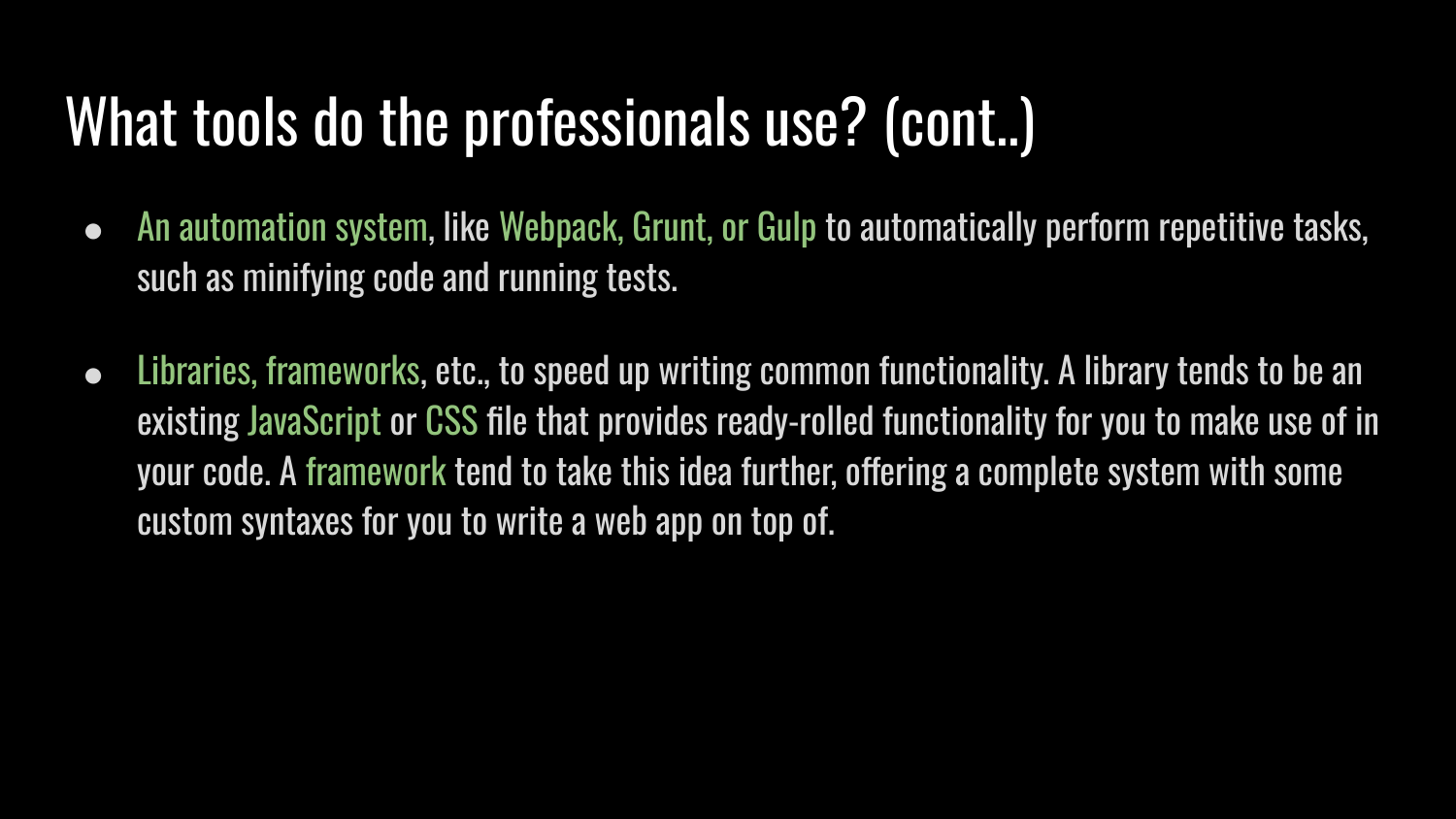

# What tools do the professionals use? (cont..)
An automation system, like Webpack, Grunt, or Gulp to automatically perform repetitive tasks, such as minifying code and running tests.
Libraries, frameworks, etc., to speed up writing common functionality. A library tends to be an existing JavaScript or CSS file that provides ready-rolled functionality for you to make use of in your code. A framework tend to take this idea further, offering a complete system with some custom syntaxes for you to write a web app on top of.